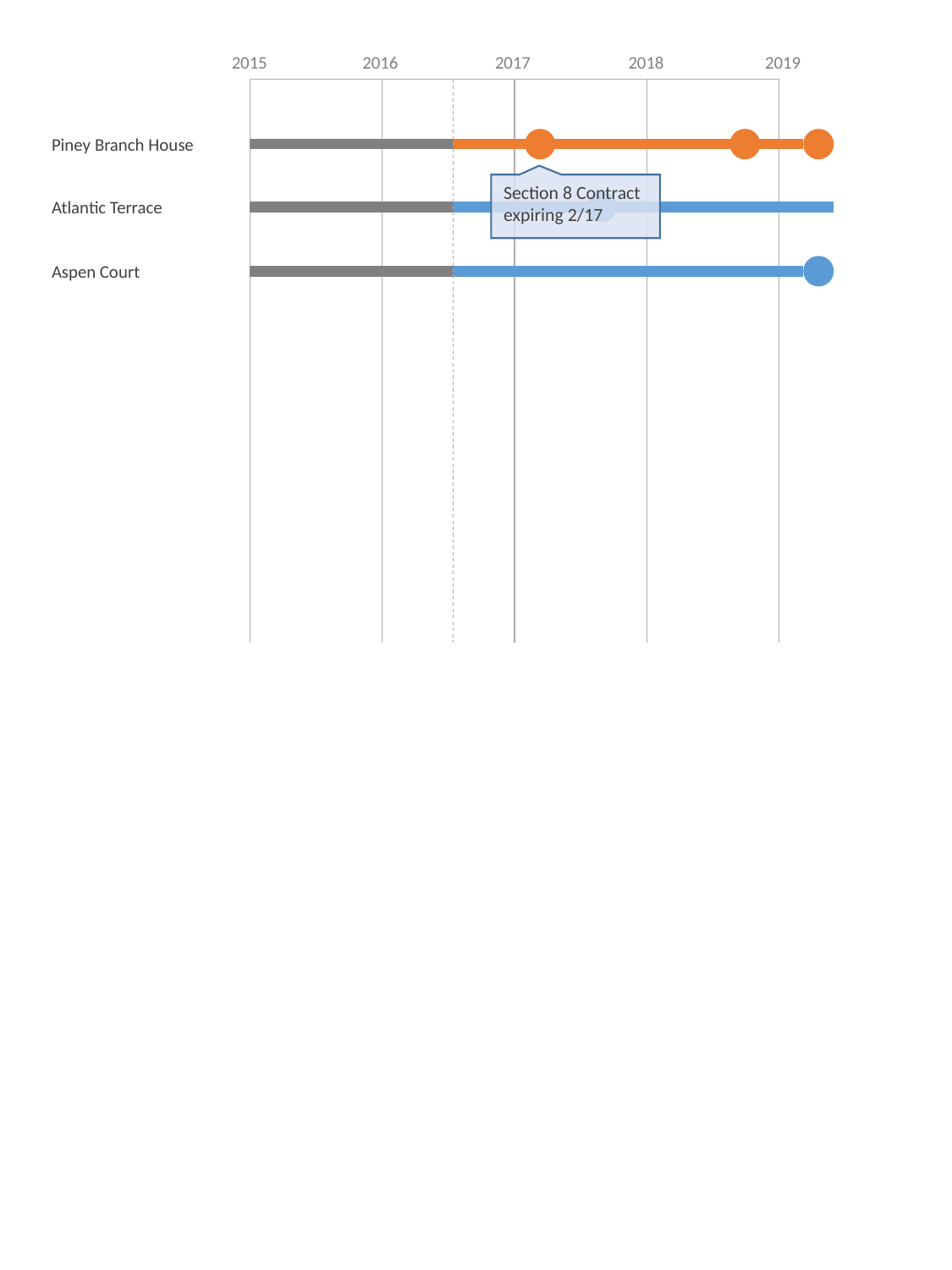

2016
2017
2018
2019
2015
Piney Branch House

Section 8 Contract expiring 2/17
Atlantic Terrace

Aspen Court